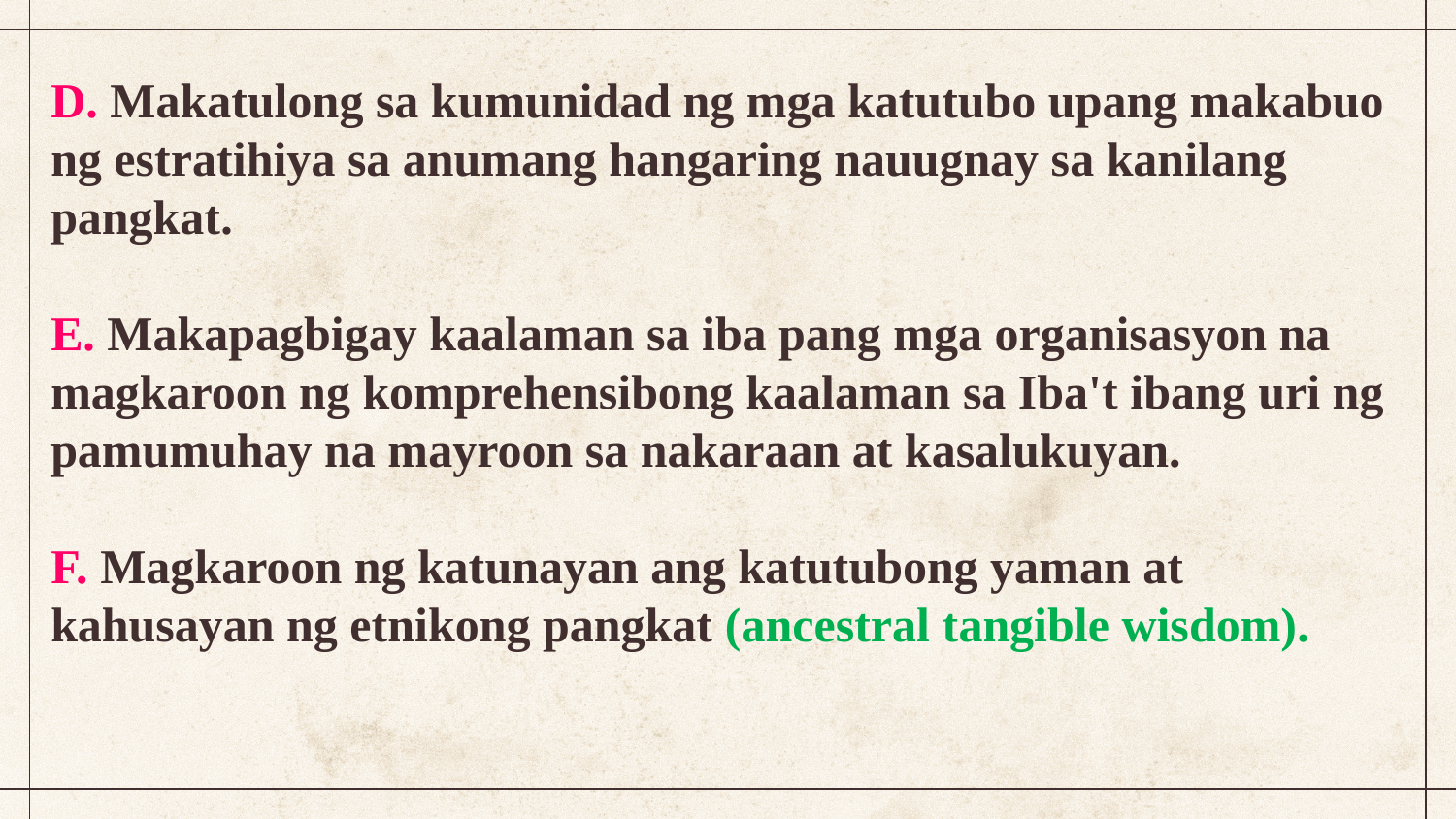

D. Makatulong sa kumunidad ng mga katutubo upang makabuo ng estratihiya sa anumang hangaring nauugnay sa kanilang pangkat.

E. Makapagbigay kaalaman sa iba pang mga organisasyon na magkaroon ng komprehensibong kaalaman sa Iba't ibang uri ng pamumuhay na mayroon sa nakaraan at kasalukuyan.

F. Magkaroon ng katunayan ang katutubong yaman at kahusayan ng etnikong pangkat (ancestral tangible wisdom).